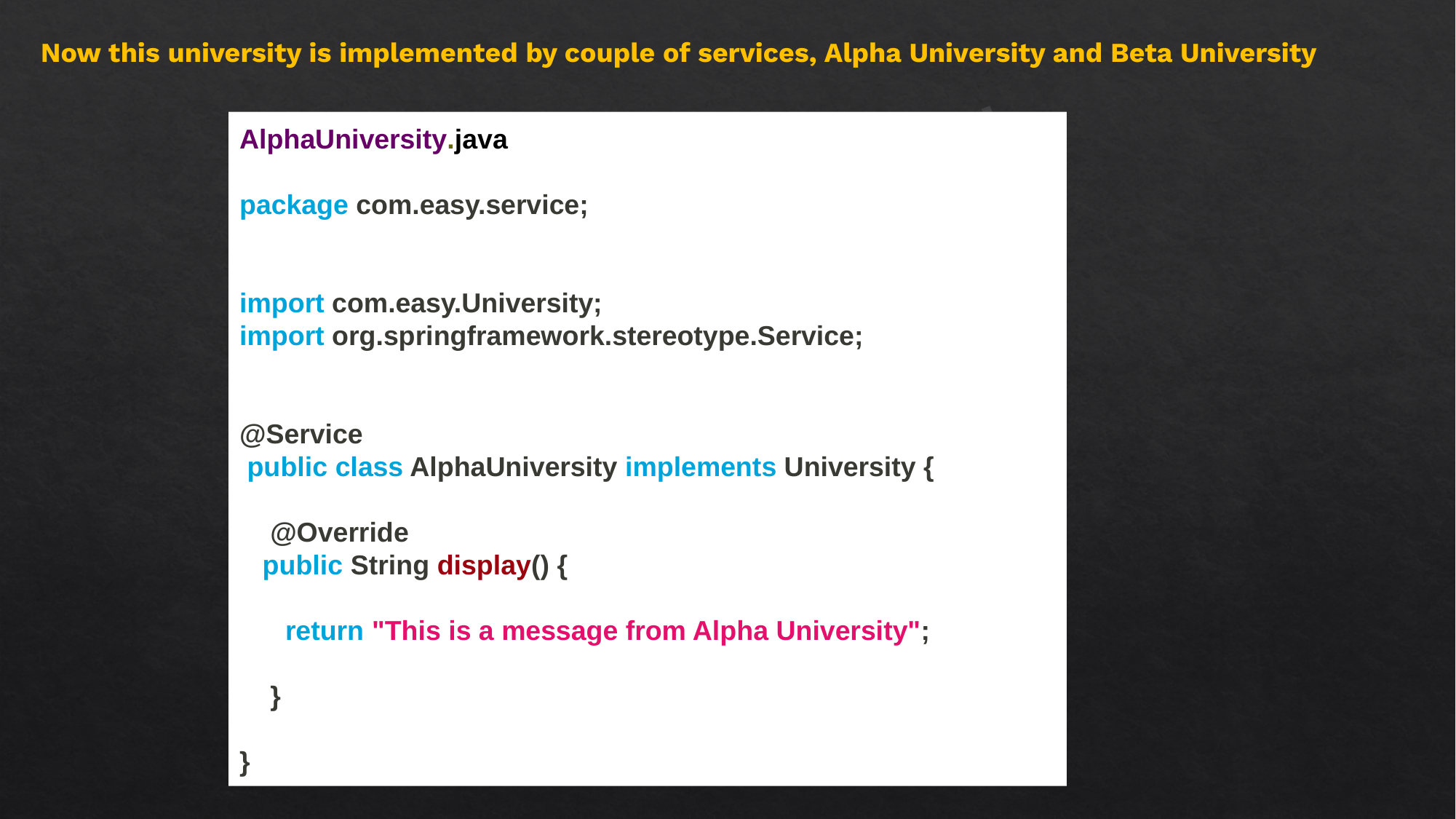

Now this university is implemented by couple of services, Alpha University and Beta University
AlphaUniversity.java

package com.easy.service;

import com.easy.University;
import org.springframework.stereotype.Service;

@Service
 public class AlphaUniversity implements University {

    @Override
   public String display() {

      return "This is a message from Alpha University";

    }

}